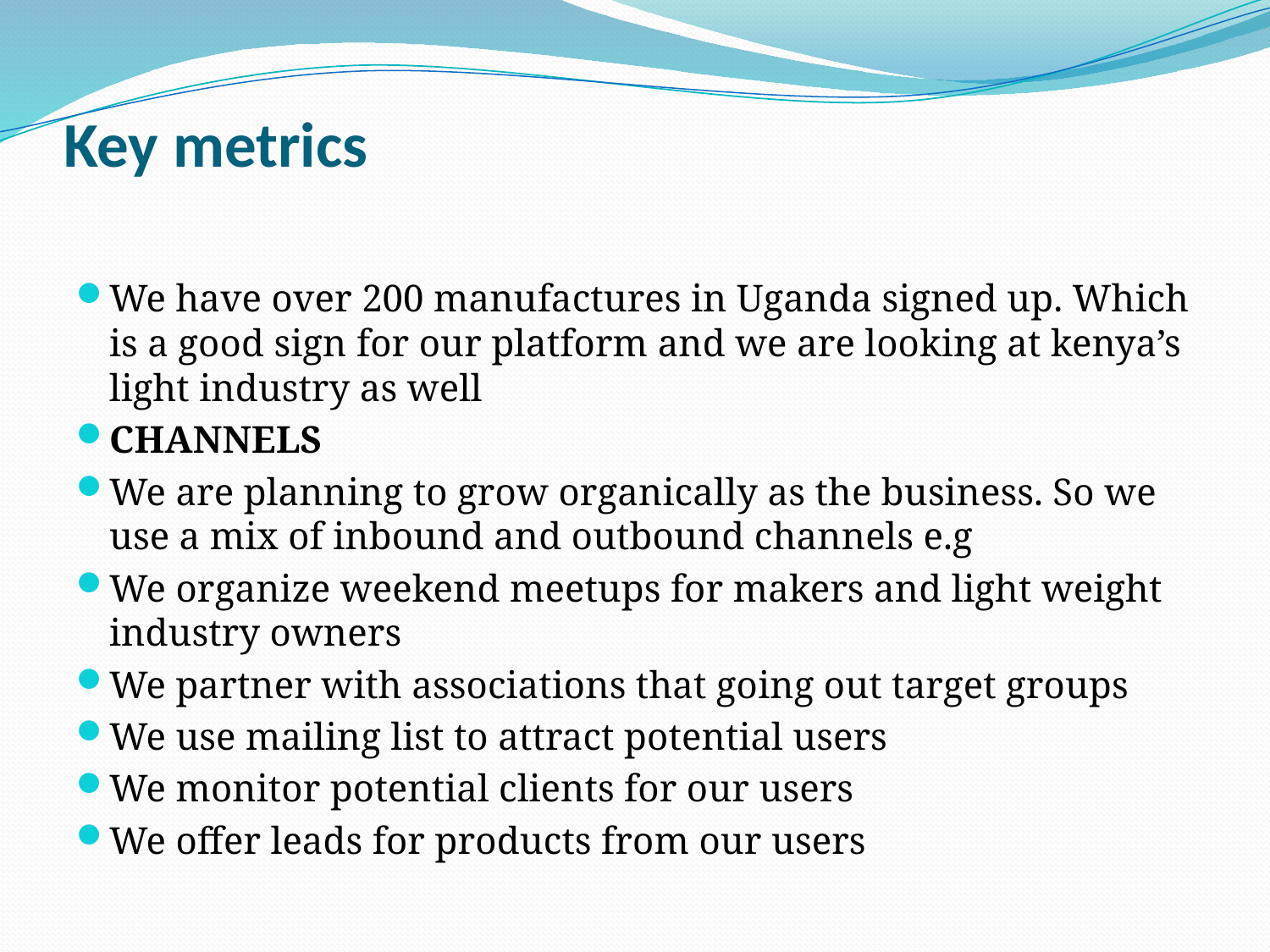

# Key metrics
We have over 200 manufactures in Uganda signed up. Which is a good sign for our platform and we are looking at kenya’s light industry as well
CHANNELS
We are planning to grow organically as the business. So we use a mix of inbound and outbound channels e.g
We organize weekend meetups for makers and light weight industry owners
We partner with associations that going out target groups
We use mailing list to attract potential users
We monitor potential clients for our users
We offer leads for products from our users